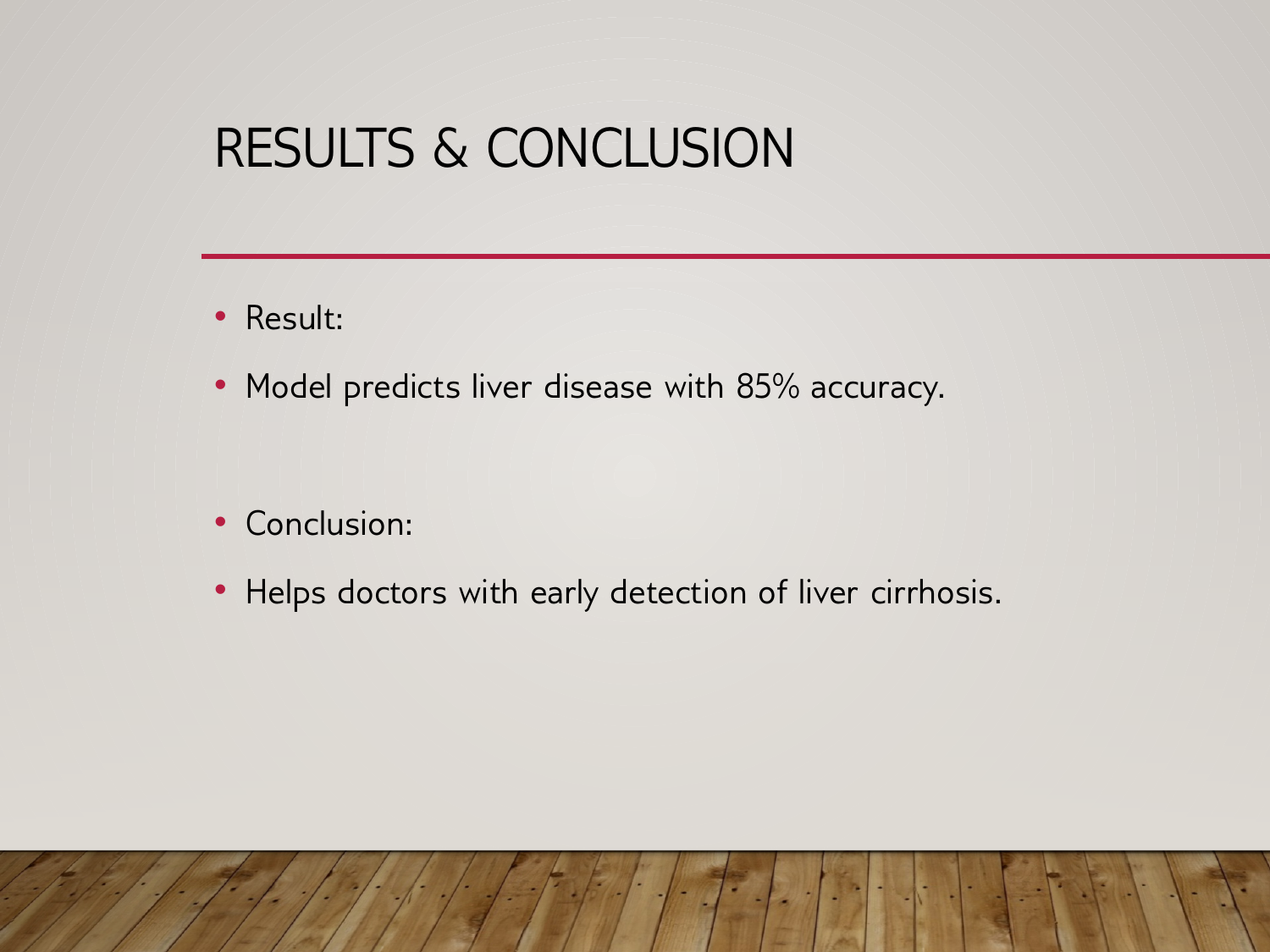

# Results & Conclusion
Result:
Model predicts liver disease with 85% accuracy.

Conclusion:
Helps doctors with early detection of liver cirrhosis.